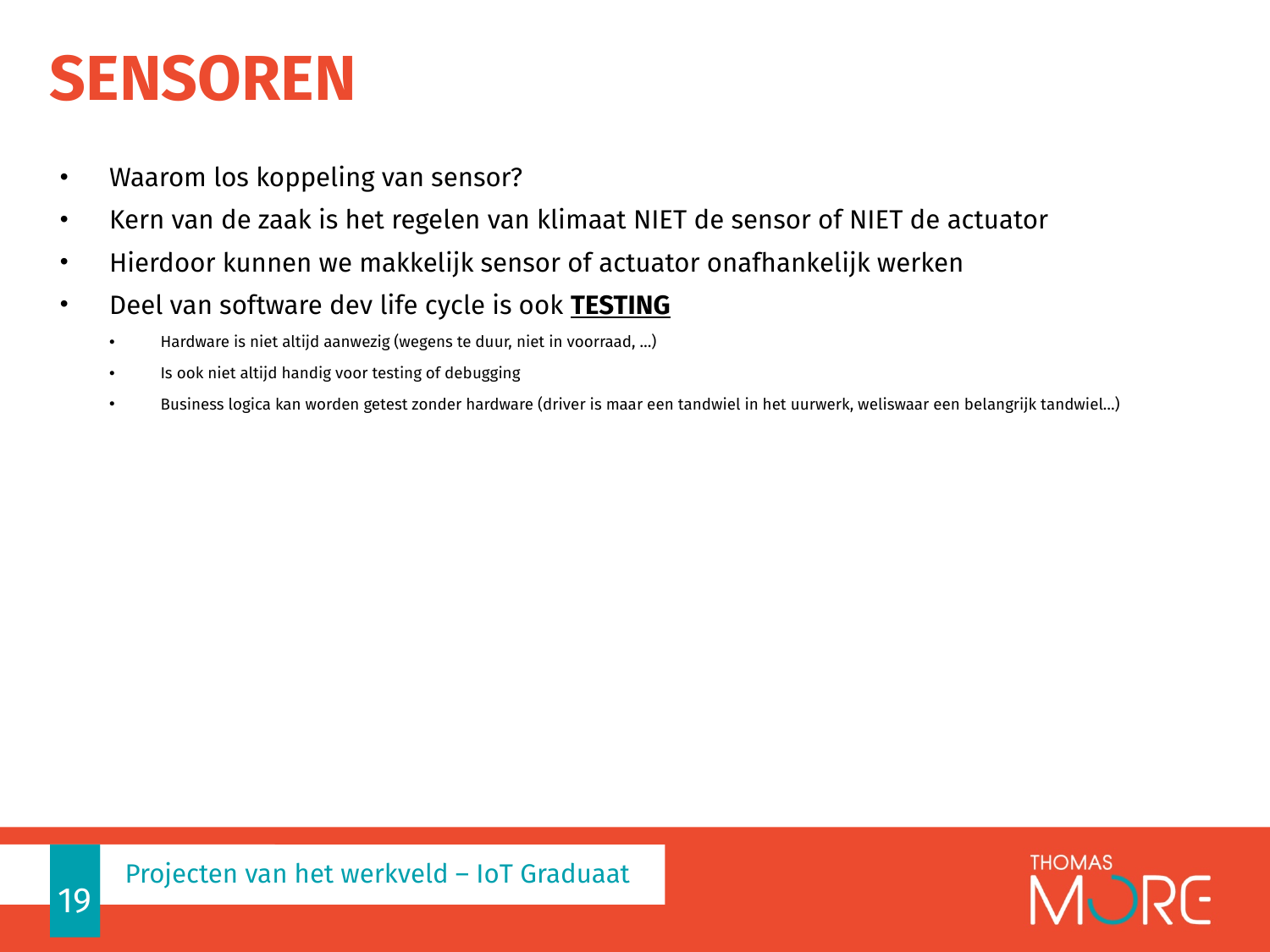

# Sensoren
Waarom los koppeling van sensor?
Kern van de zaak is het regelen van klimaat NIET de sensor of NIET de actuator
Hierdoor kunnen we makkelijk sensor of actuator onafhankelijk werken
Deel van software dev life cycle is ook TESTING
Hardware is niet altijd aanwezig (wegens te duur, niet in voorraad, …)
Is ook niet altijd handig voor testing of debugging
Business logica kan worden getest zonder hardware (driver is maar een tandwiel in het uurwerk, weliswaar een belangrijk tandwiel…)
19
19
Projecten van het werkveld – IoT Graduaat